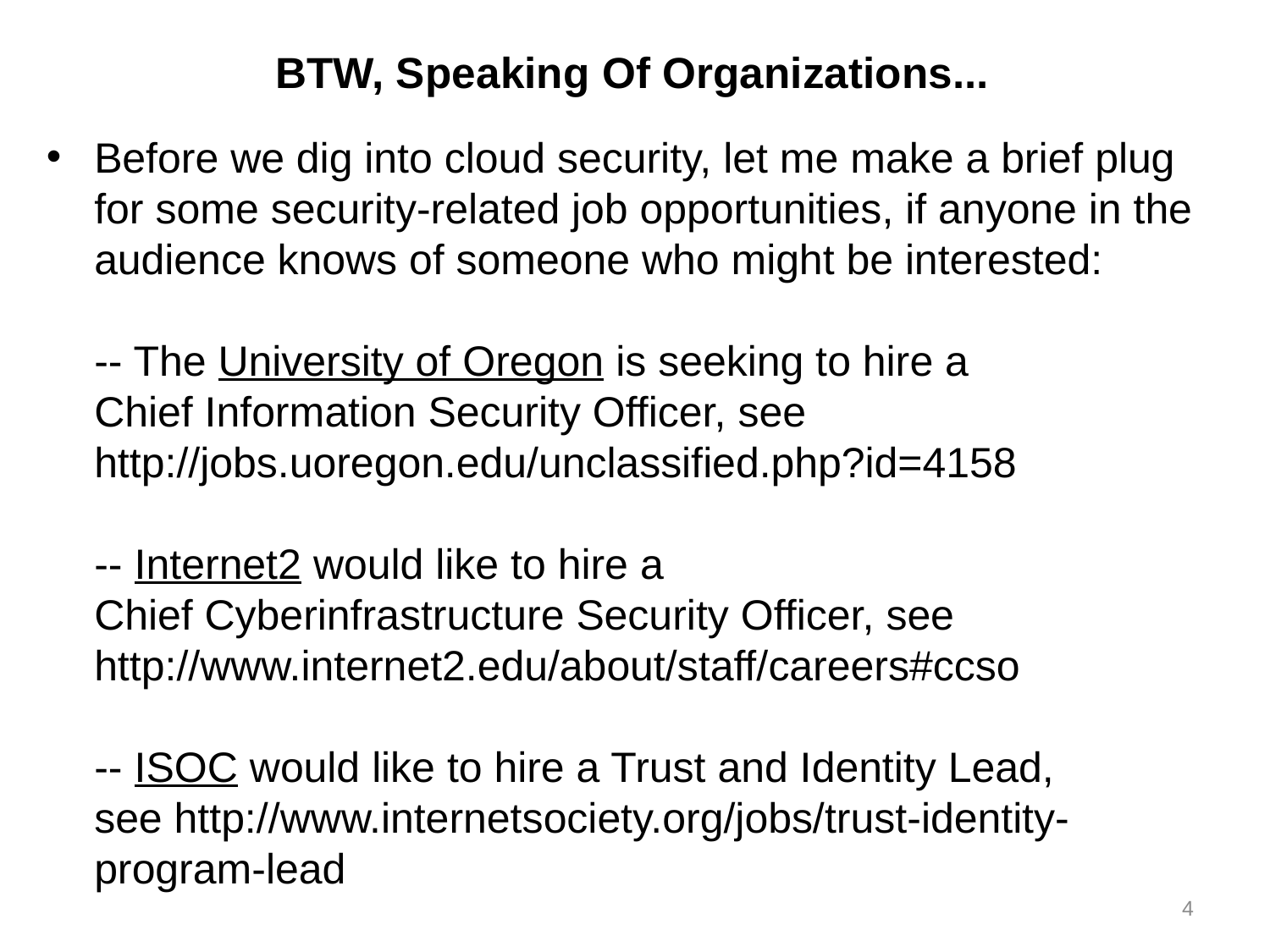

# BTW, Speaking Of Organizations...
Before we dig into cloud security, let me make a brief plug for some security-related job opportunities, if anyone in the audience knows of someone who might be interested:
-- The University of Oregon is seeking to hire a
Chief Information Security Officer, see
http://jobs.uoregon.edu/unclassified.php?id=4158
-- Internet2 would like to hire a
Chief Cyberinfrastructure Security Officer, see
http://www.internet2.edu/about/staff/careers#ccso
-- ISOC would like to hire a Trust and Identity Lead,
see http://www.internetsociety.org/jobs/trust-identity-program-lead
4